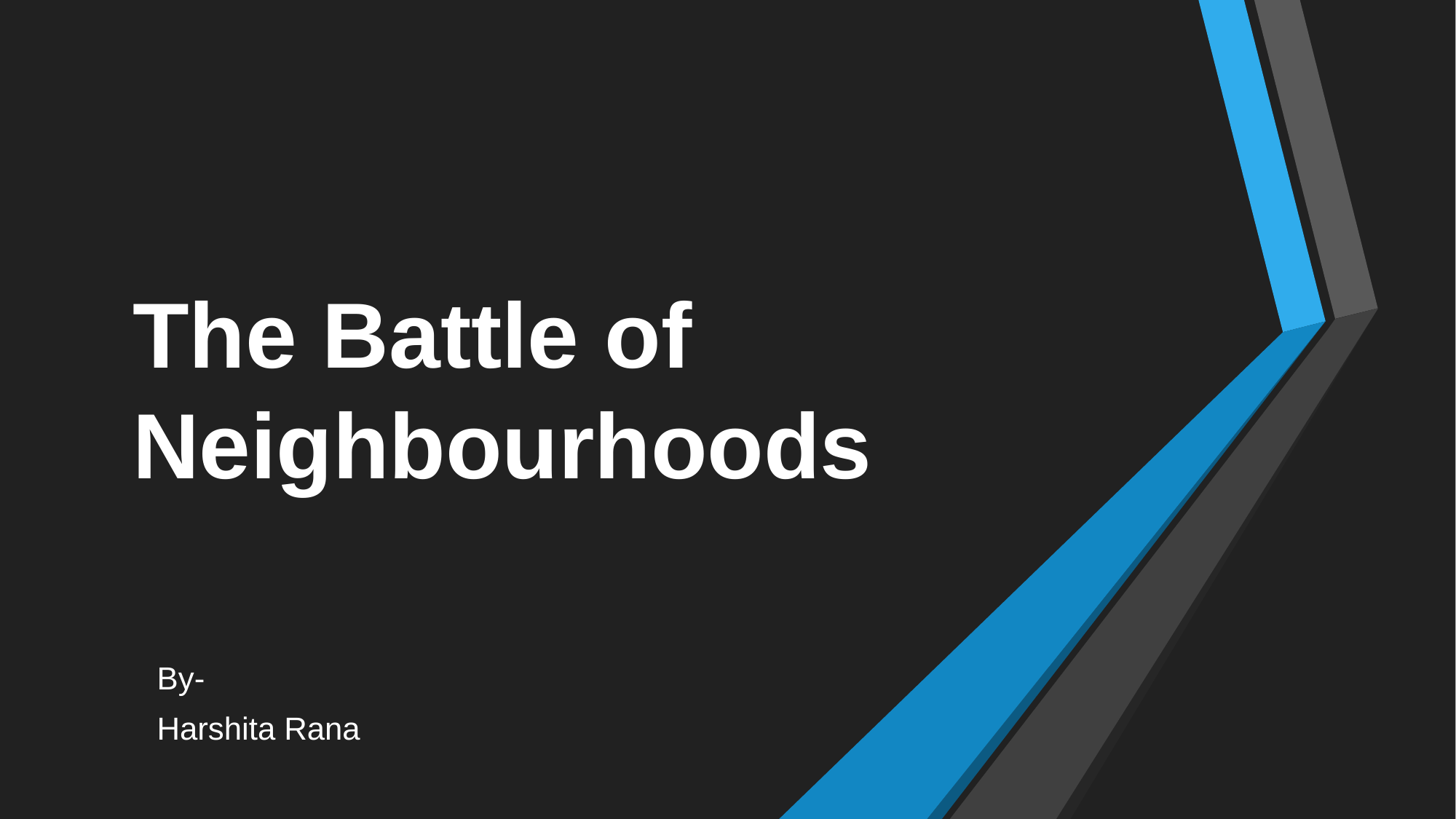

# The Battle of Neighbourhoods
By-
Harshita Rana